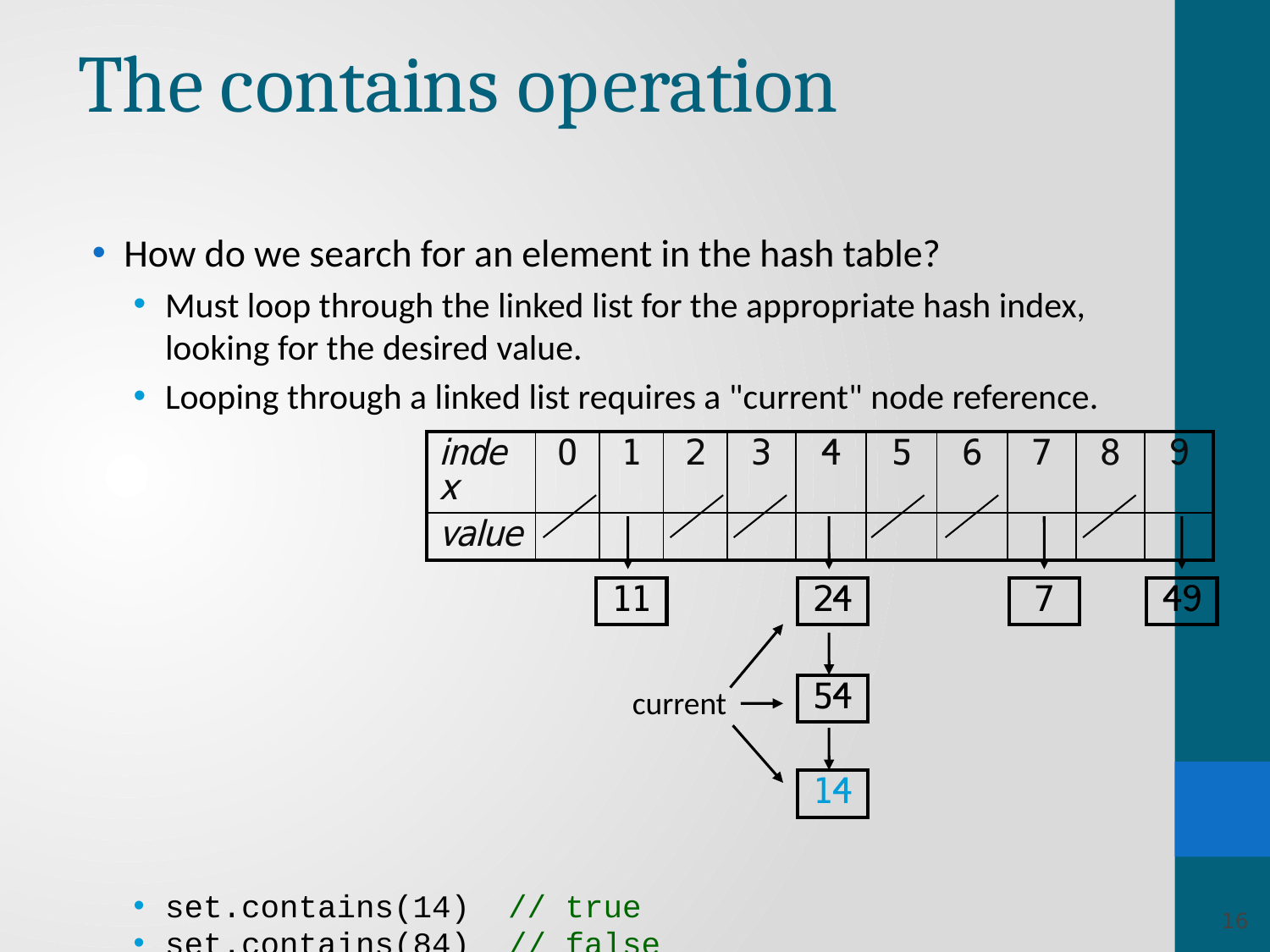

# The contains operation
How do we search for an element in the hash table?
Must loop through the linked list for the appropriate hash index,
looking for the desired value.
Looping through a linked list requires a "current" node reference.

set.contains(14)  // true
set.contains(84)  // false
set.contains(53)  // false
| index | 0 | 1 | 2 | 3 | 4 | 5 | 6 | 7 | 8 | 9 |
| --- | --- | --- | --- | --- | --- | --- | --- | --- | --- | --- |
| value |  |  |  |  |  |  |  |  |  |  |

| 11 |
| --- |
| 24 |
| --- |
| 7 |
| --- |
| 49 |
| --- |

| 54 |
| --- |
current

| 14 |
| --- |